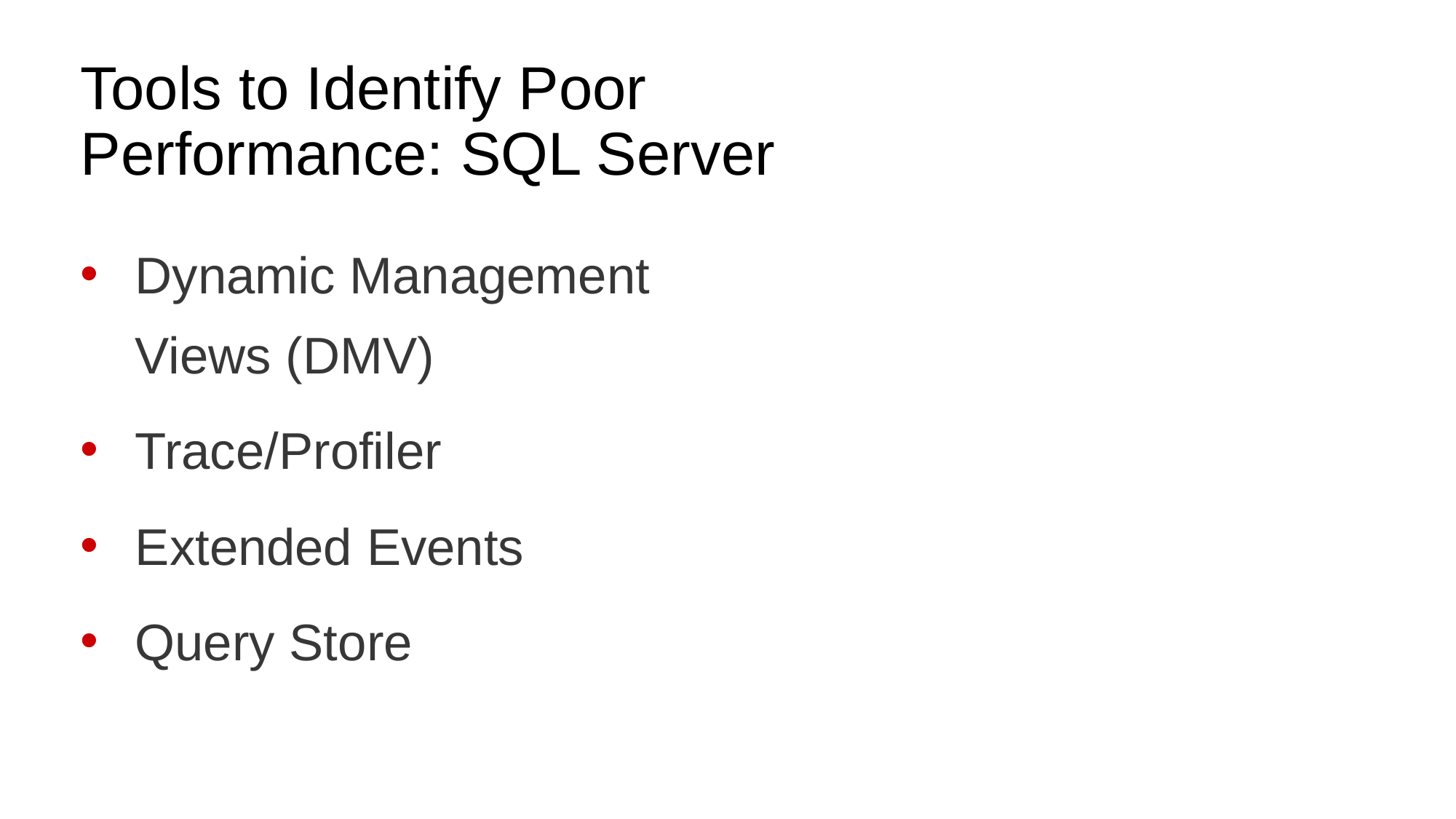

# Tools to Identify Poor Performance: SQL Server
Dynamic Management Views (DMV)
Trace/Profiler
Extended Events
Query Store